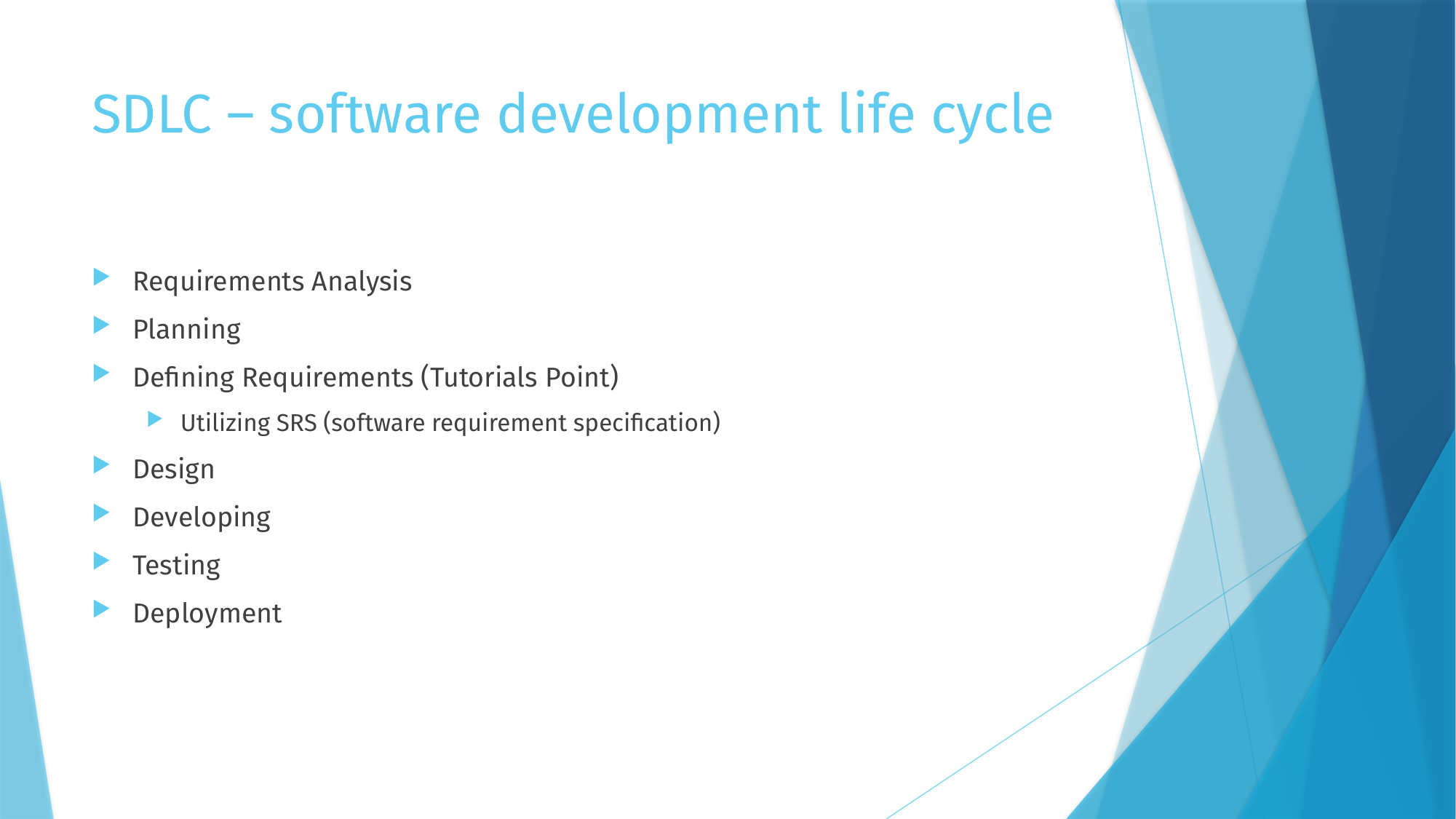

# SDLC – software development life cycle
Requirements Analysis
Planning
Defining Requirements (Tutorials Point)
Utilizing SRS (software requirement specification)
Design
Developing
Testing
Deployment